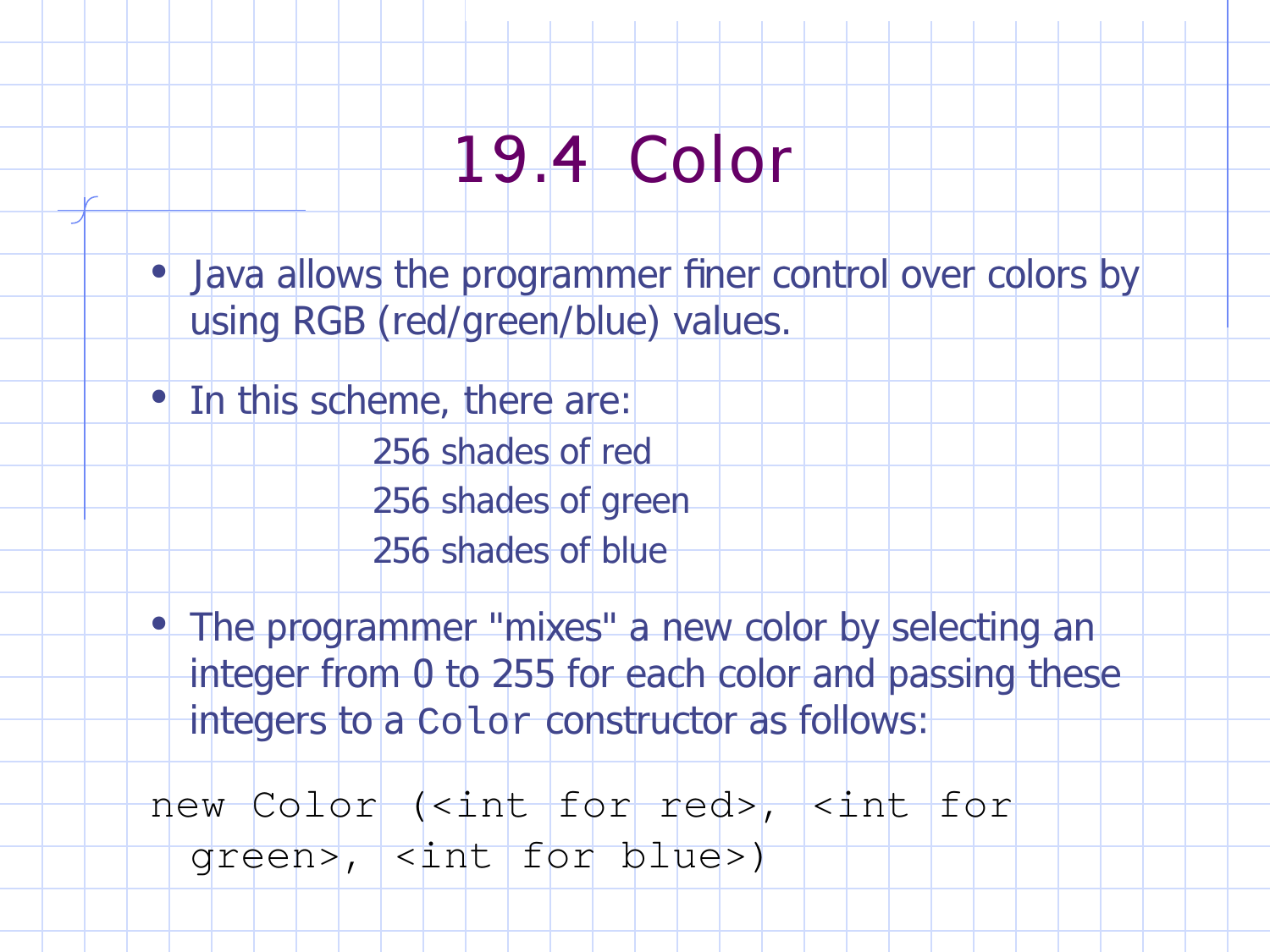

# 19.4  Color
Java allows the programmer finer control over colors by using RGB (red/green/blue) values.

In this scheme, there are:
		256 shades of red
		256 shades of green
		256 shades of blue

The programmer "mixes" a new color by selecting an integer from 0 to 255 for each color and passing these integers to a Color constructor as follows:

new Color (<int for red>, <int for green>, <int for blue>)